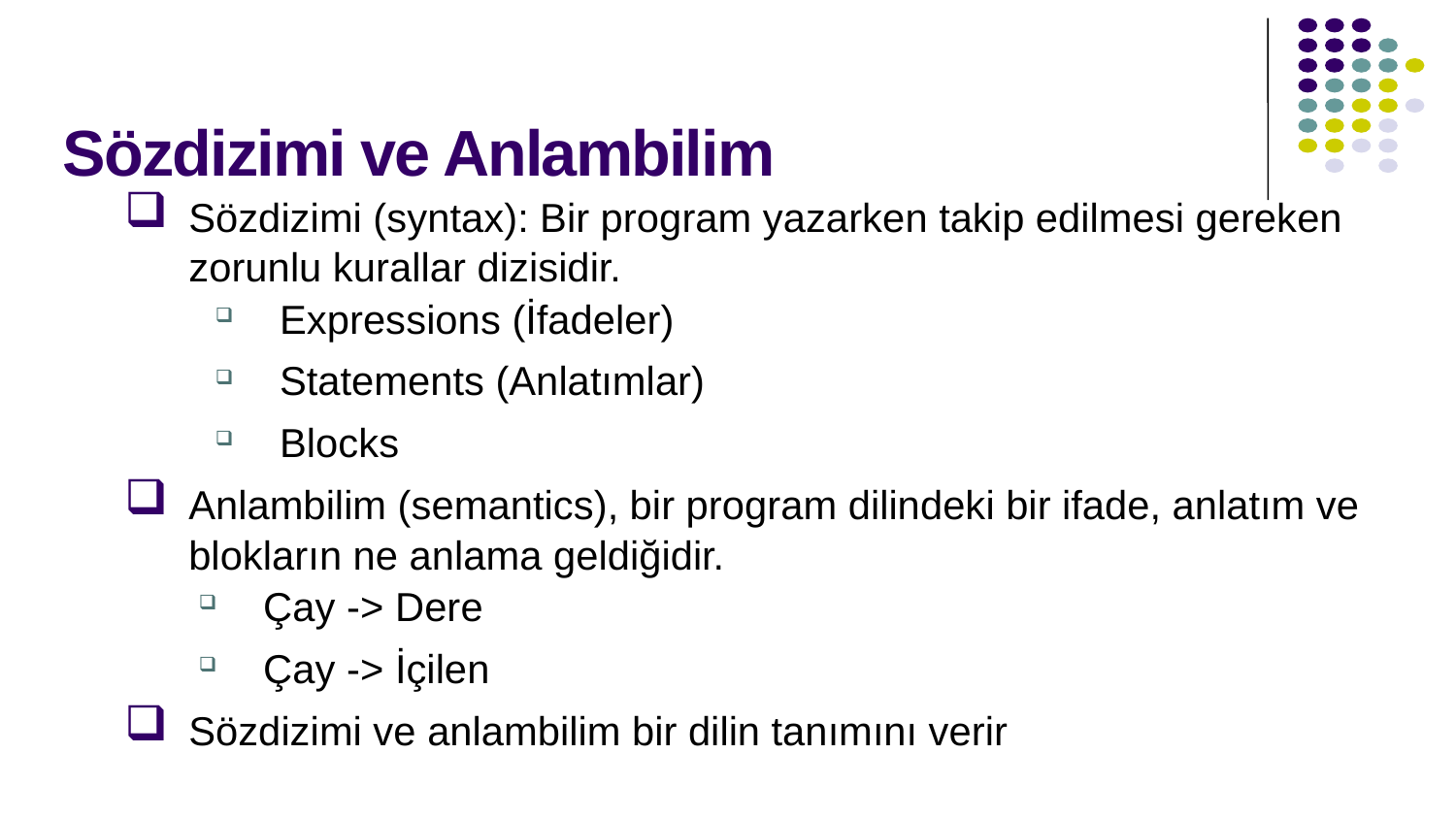

# Sözdizimi ve Anlambilim
Sözdizimi (syntax): Bir program yazarken takip edilmesi gereken zorunlu kurallar dizisidir.
Expressions (İfadeler)
Statements (Anlatımlar)
Blocks
Anlambilim (semantics), bir program dilindeki bir ifade, anlatım ve blokların ne anlama geldiğidir.
Çay -> Dere
Çay -> İçilen
Sözdizimi ve anlambilim bir dilin tanımını verir